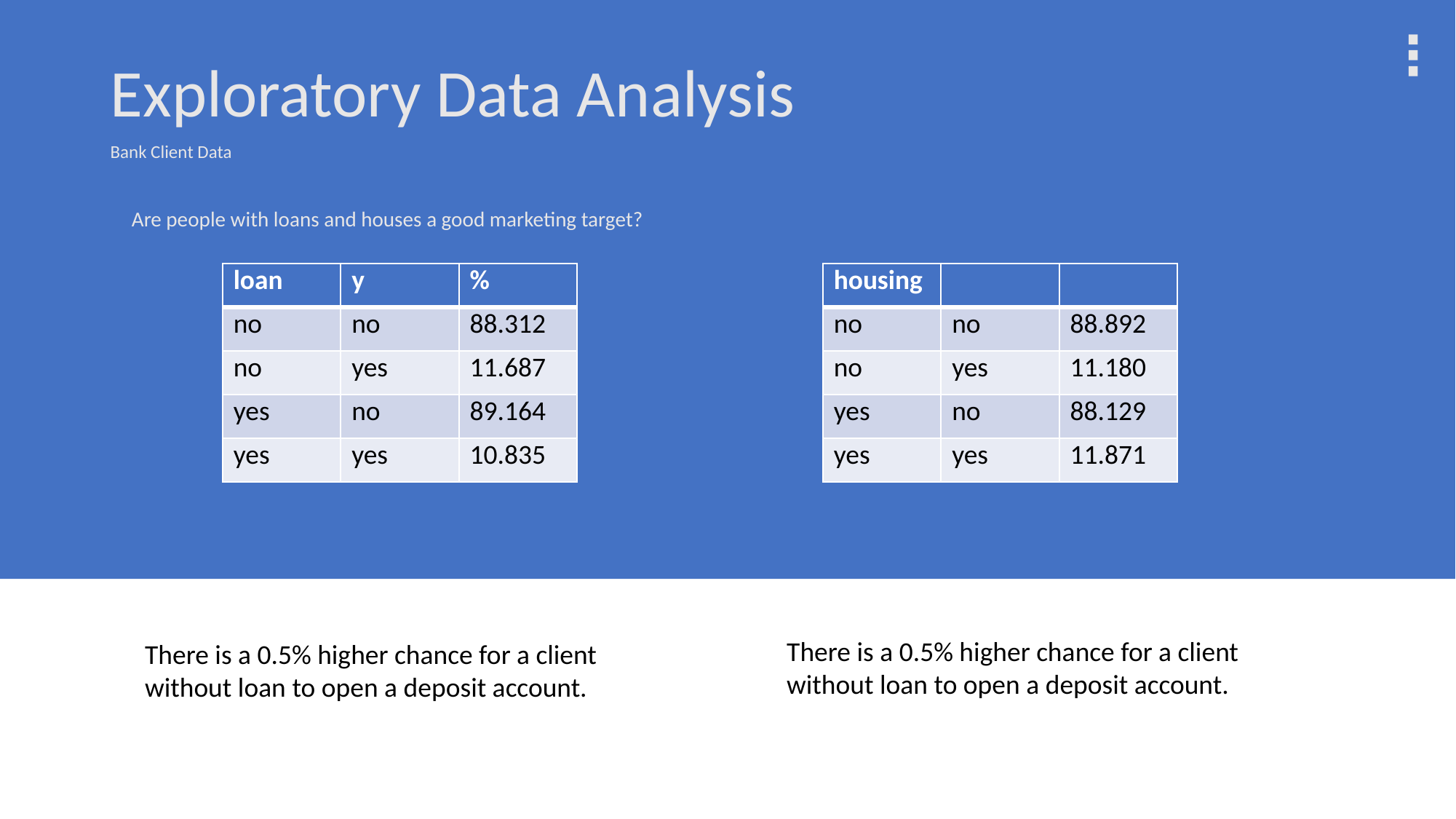

# Exploratory Data Analysis
Bank Client Data
Are people with loans and houses a good marketing target?
| loan | y | % |
| --- | --- | --- |
| no | no | 88.312 |
| no | yes | 11.687 |
| yes | no | 89.164 |
| yes | yes | 10.835 |
| housing |  |  |
| --- | --- | --- |
| no | no | 88.892 |
| no | yes | 11.180 |
| yes | no | 88.129 |
| yes | yes | 11.871 |
There is a 0.5% higher chance for a client without loan to open a deposit account.
There is a 0.5% higher chance for a client without loan to open a deposit account.